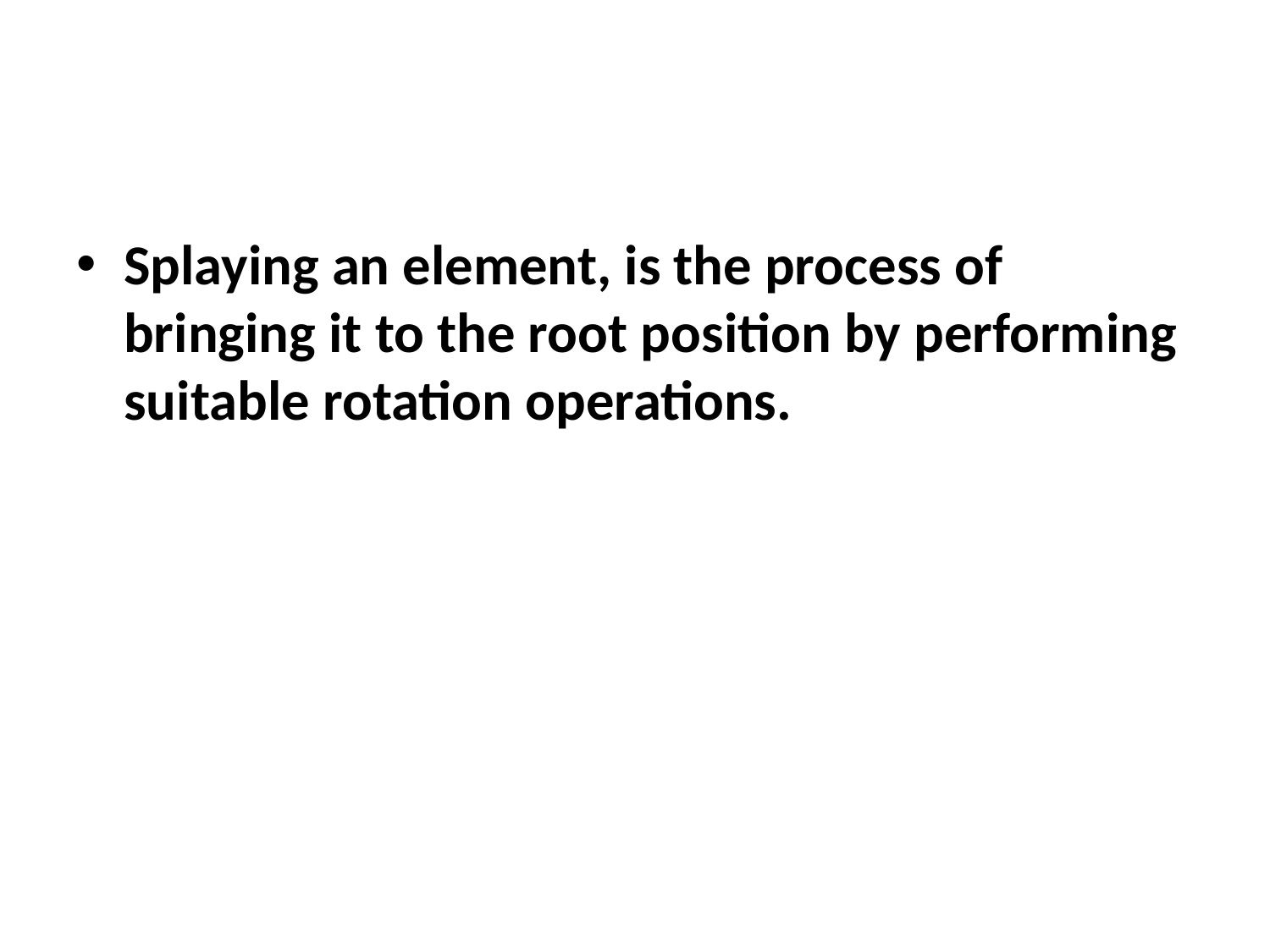

#
Splaying an element, is the process of bringing it to the root position by performing suitable rotation operations.